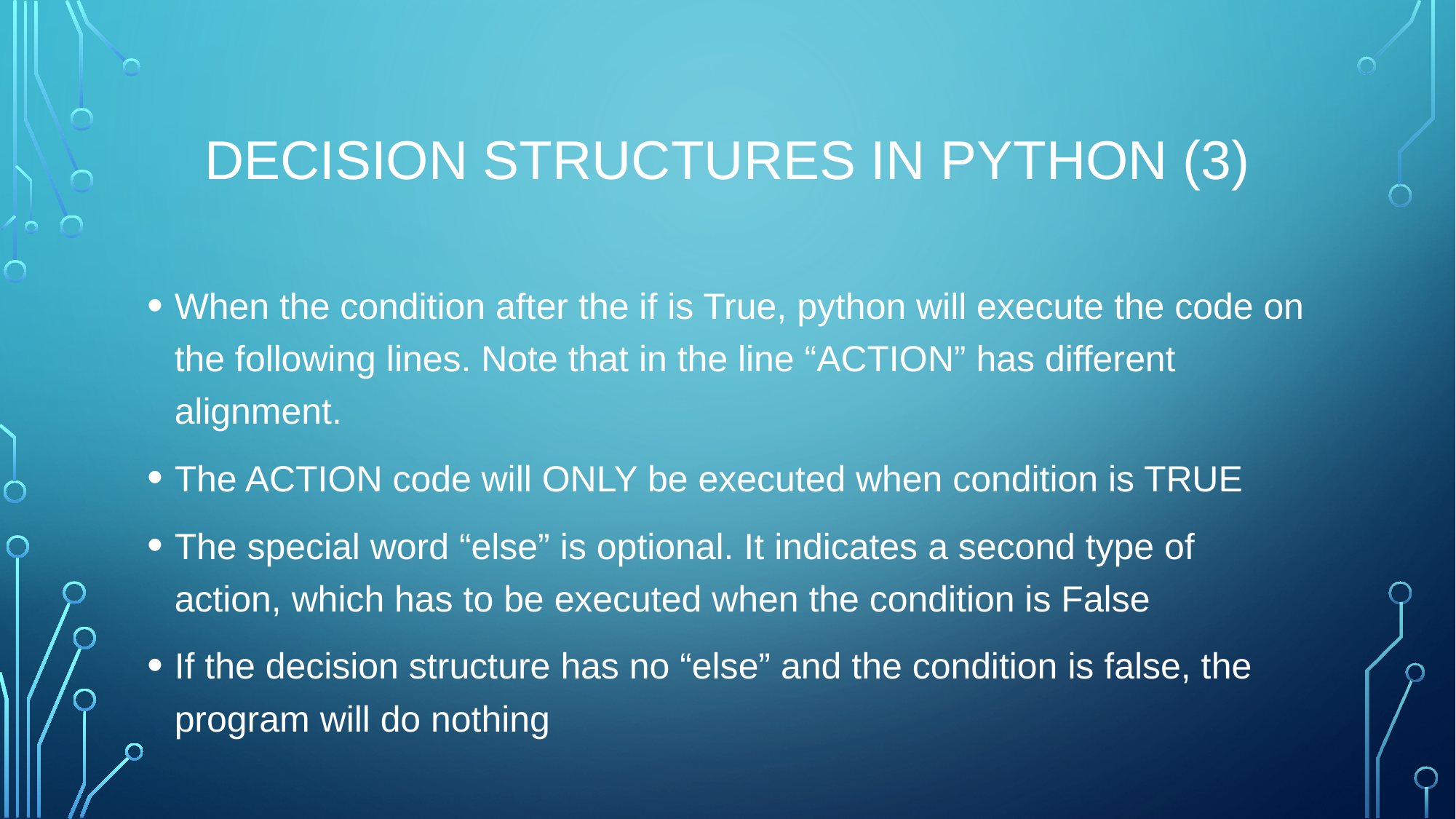

# Decision Structures in Python (3)
When the condition after the if is True, python will execute the code on the following lines. Note that in the line “ACTION” has different alignment.
The ACTION code will ONLY be executed when condition is TRUE
The special word “else” is optional. It indicates a second type of action, which has to be executed when the condition is False
If the decision structure has no “else” and the condition is false, the program will do nothing